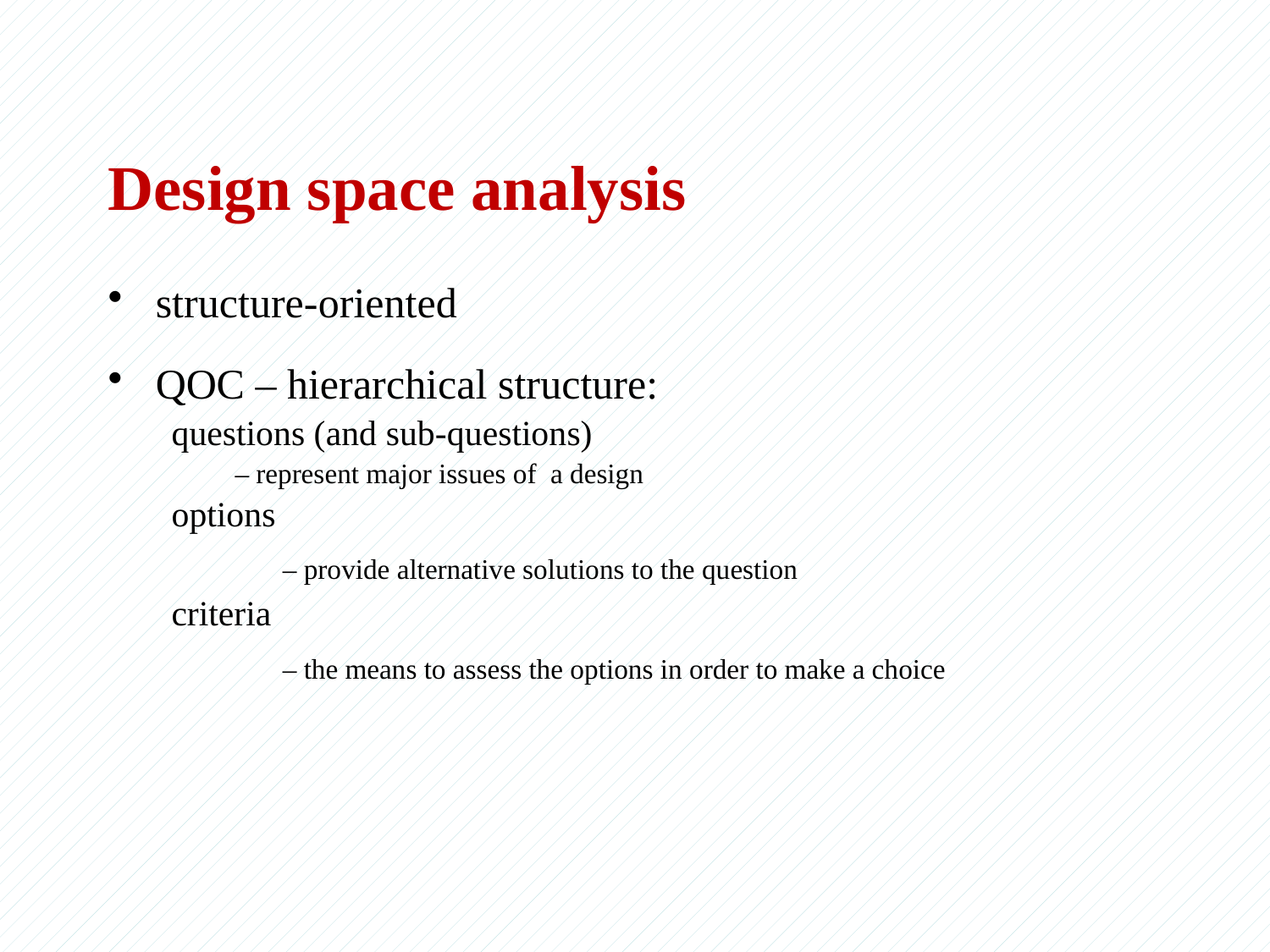

# Design space analysis
structure-oriented

QOC – hierarchical structure:
questions (and sub-questions)
– represent major issues of  a design
options
		– provide alternative solutions to the question
criteria
		– the means to assess the options in order to make a choice